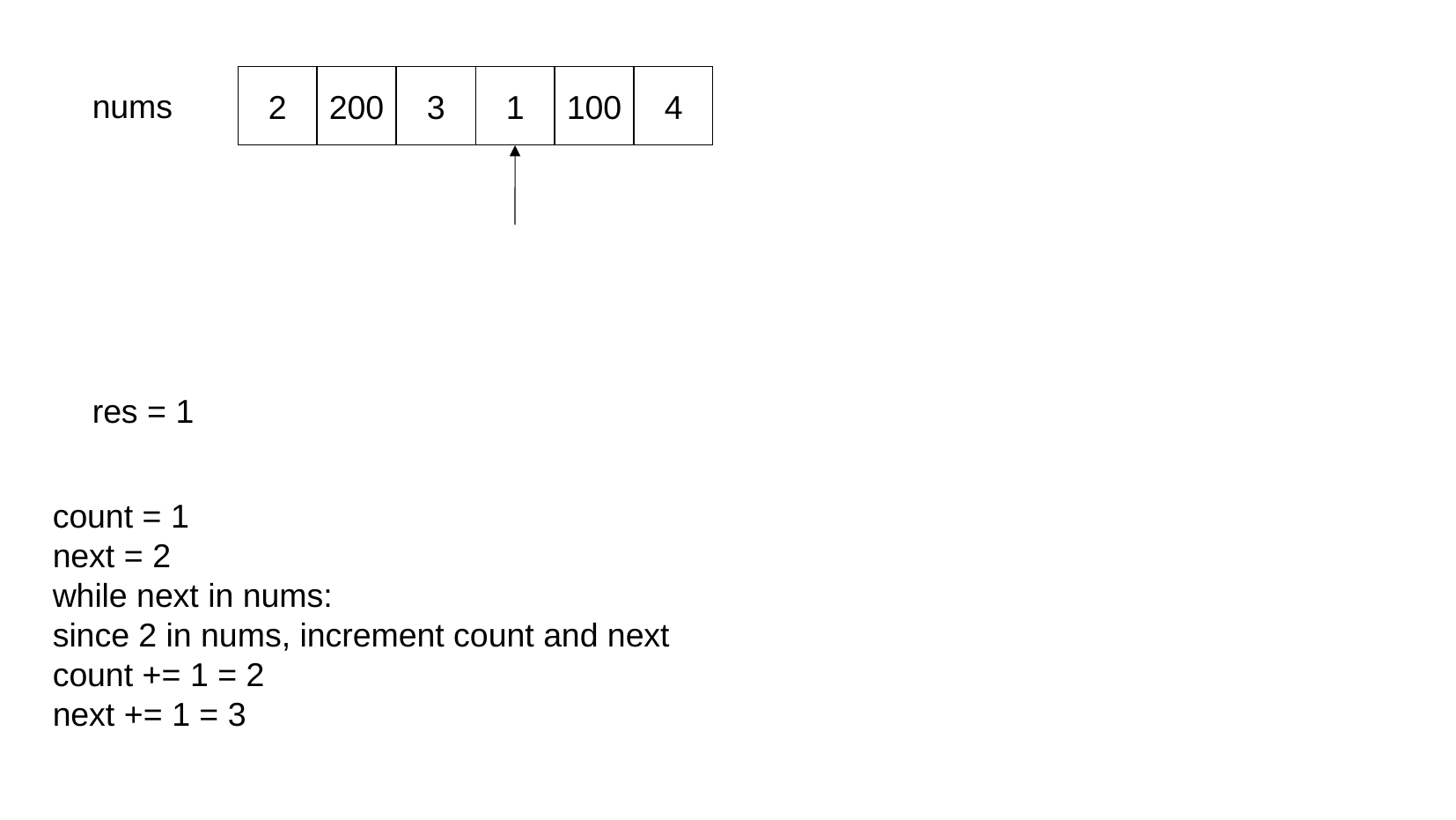

2
200
3
1
100
4
nums

res = 1
count = 1
next = 2
while next in nums:
since 2 in nums, increment count and next
count += 1 = 2
next += 1 = 3